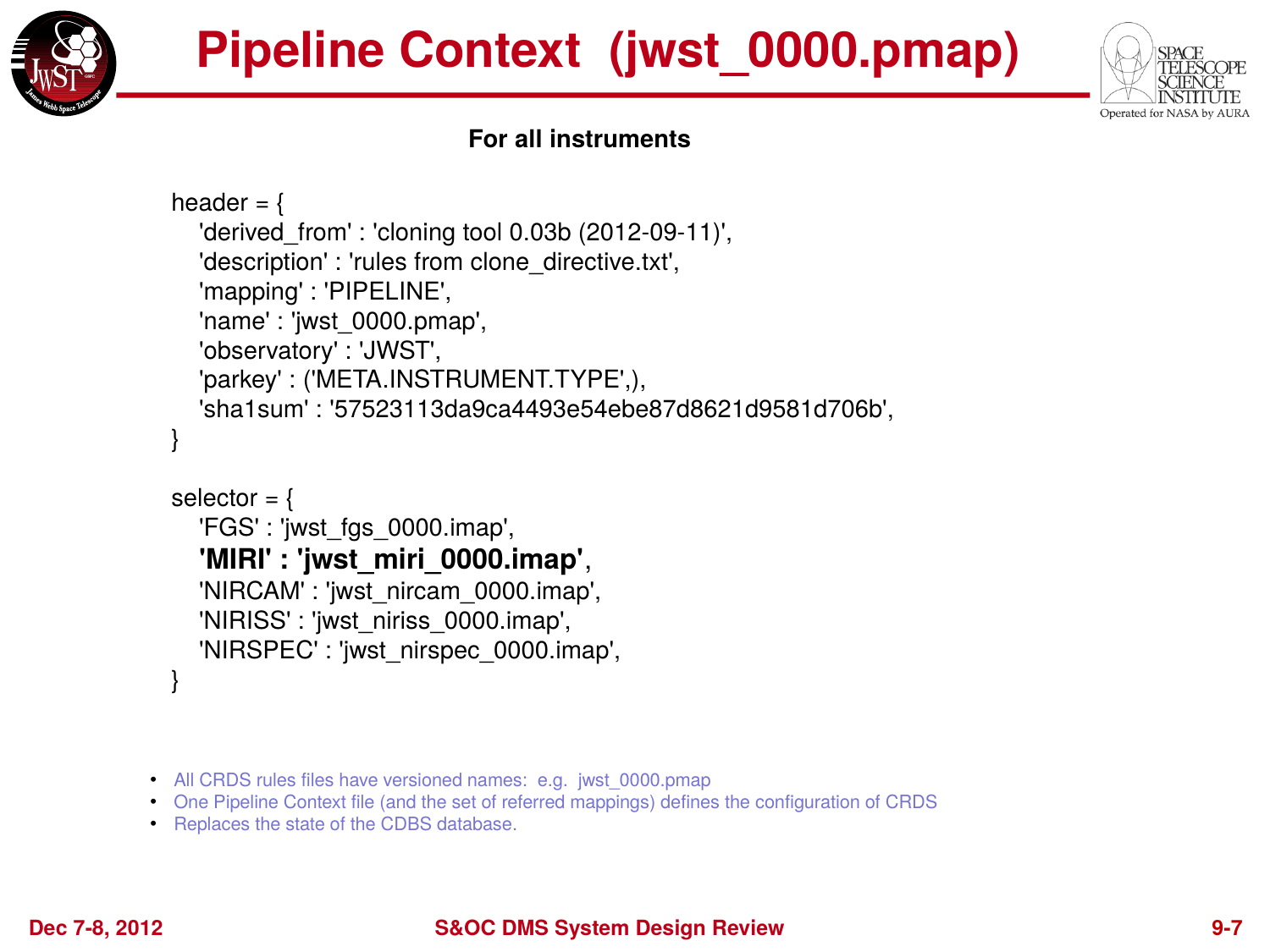

# Pipeline Context  (jwst_0000.pmap)
For all instruments
header = {
    'derived_from' : 'cloning tool 0.03b (2012-09-11)',
    'description' : 'rules from clone_directive.txt',
    'mapping' : 'PIPELINE',
    'name' : 'jwst_0000.pmap',
    'observatory' : 'JWST',
    'parkey' : ('META.INSTRUMENT.TYPE',),
    'sha1sum' : '57523113da9ca4493e54ebe87d8621d9581d706b',
}

selector = {
    'FGS' : 'jwst_fgs_0000.imap',
    'MIRI' : 'jwst_miri_0000.imap',
    'NIRCAM' : 'jwst_nircam_0000.imap',
    'NIRISS' : 'jwst_niriss_0000.imap',
    'NIRSPEC' : 'jwst_nirspec_0000.imap',
}

All CRDS rules files have versioned names:  e.g.  jwst_0000.pmap
One Pipeline Context file (and the set of referred mappings) defines the configuration of CRDS
Replaces the state of the CDBS database.
9-7

Dec 7-8, 2012
S&OC DMS System Design Review